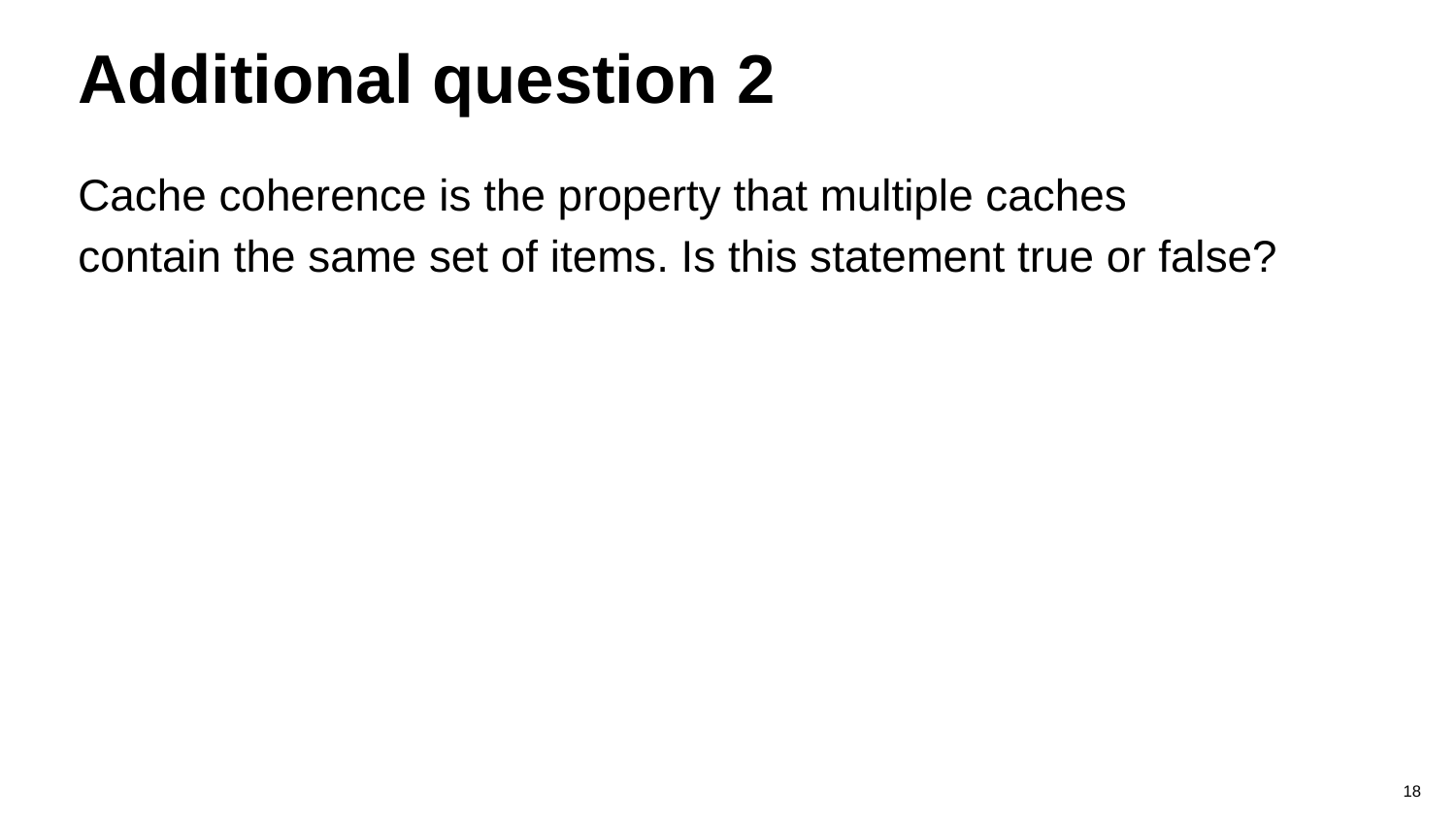

# Additional question 2

Cache coherence is the property that multiple caches contain the same set of items. Is this statement true or false?
18